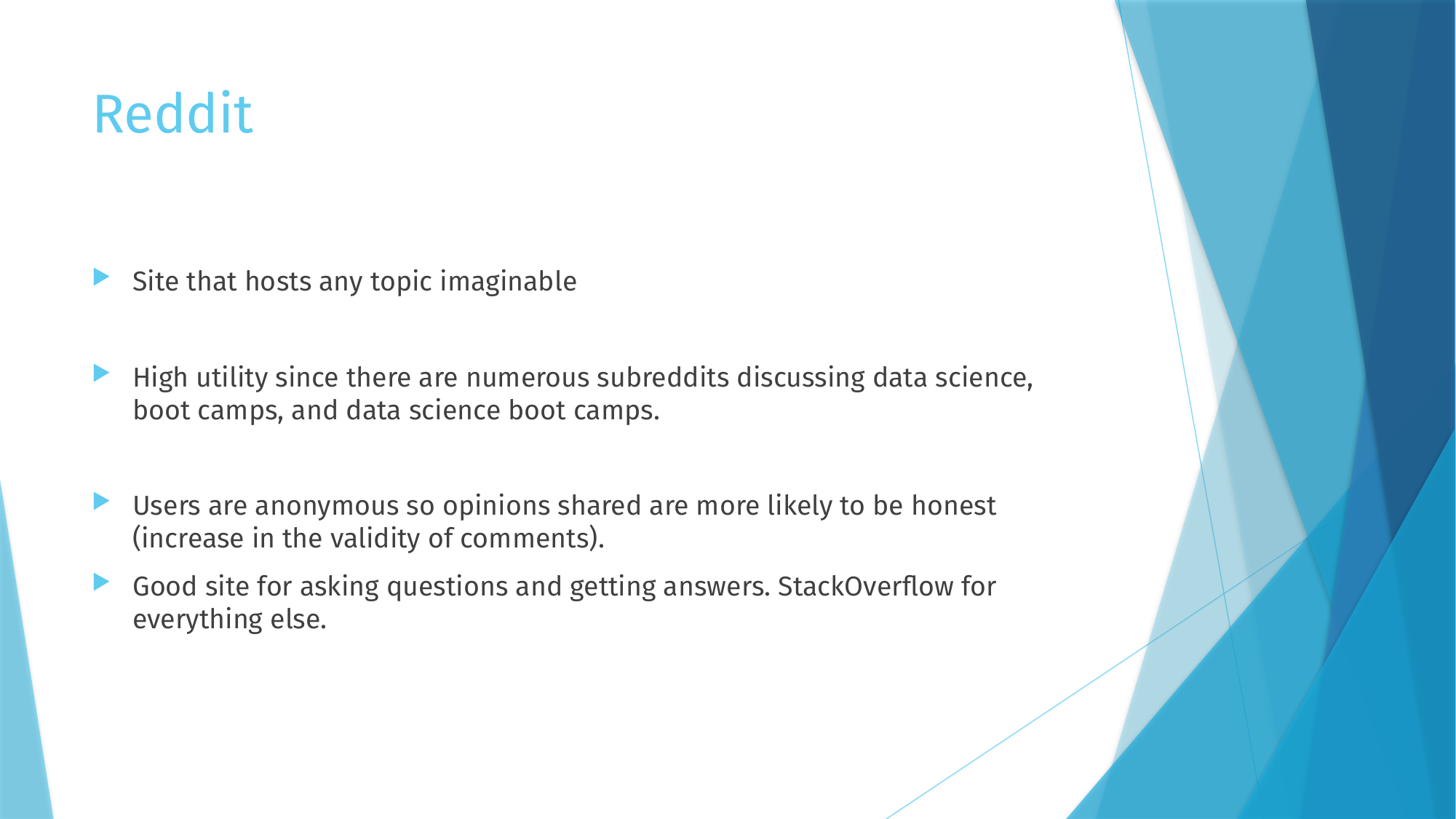

# Reddit
Site that hosts any topic imaginable

High utility since there are numerous subreddits discussing data science, boot camps, and data science boot camps.

Users are anonymous so opinions shared are more likely to be honest (increase in the validity of comments).
Good site for asking questions and getting answers. StackOverflow for everything else.